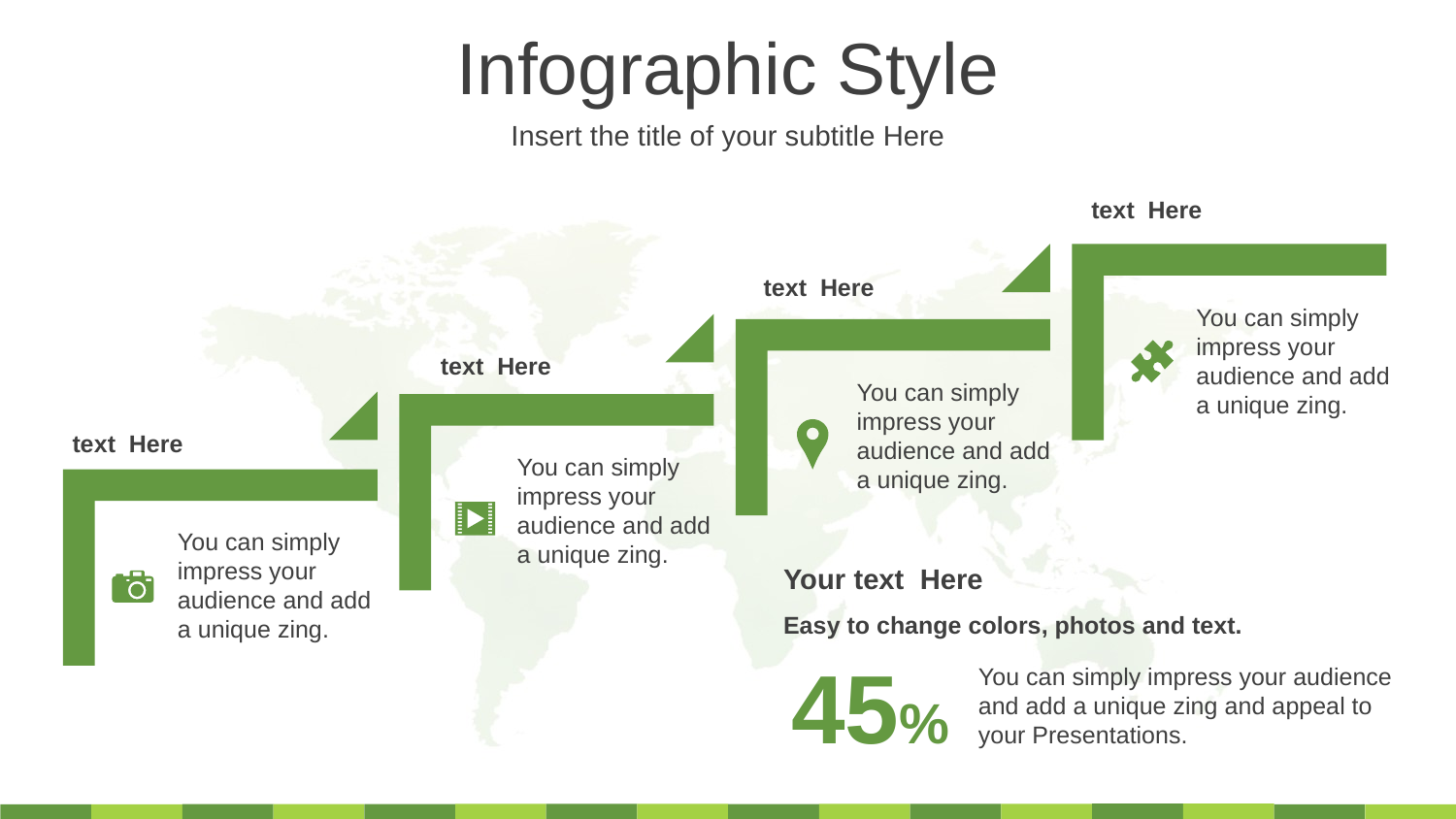

Infographic Style
Insert the title of your subtitle Here

text  Here

text  Here
You can simply impress your audience and add a unique zing.

text  Here
You can simply impress your audience and add a unique zing.

text  Here
You can simply impress your audience and add a unique zing.

You can simply impress your audience and add a unique zing.
Your text  Here

Easy to change colors, photos and text.
45%
You can simply impress your audience and add a unique zing and appeal to your Presentations.